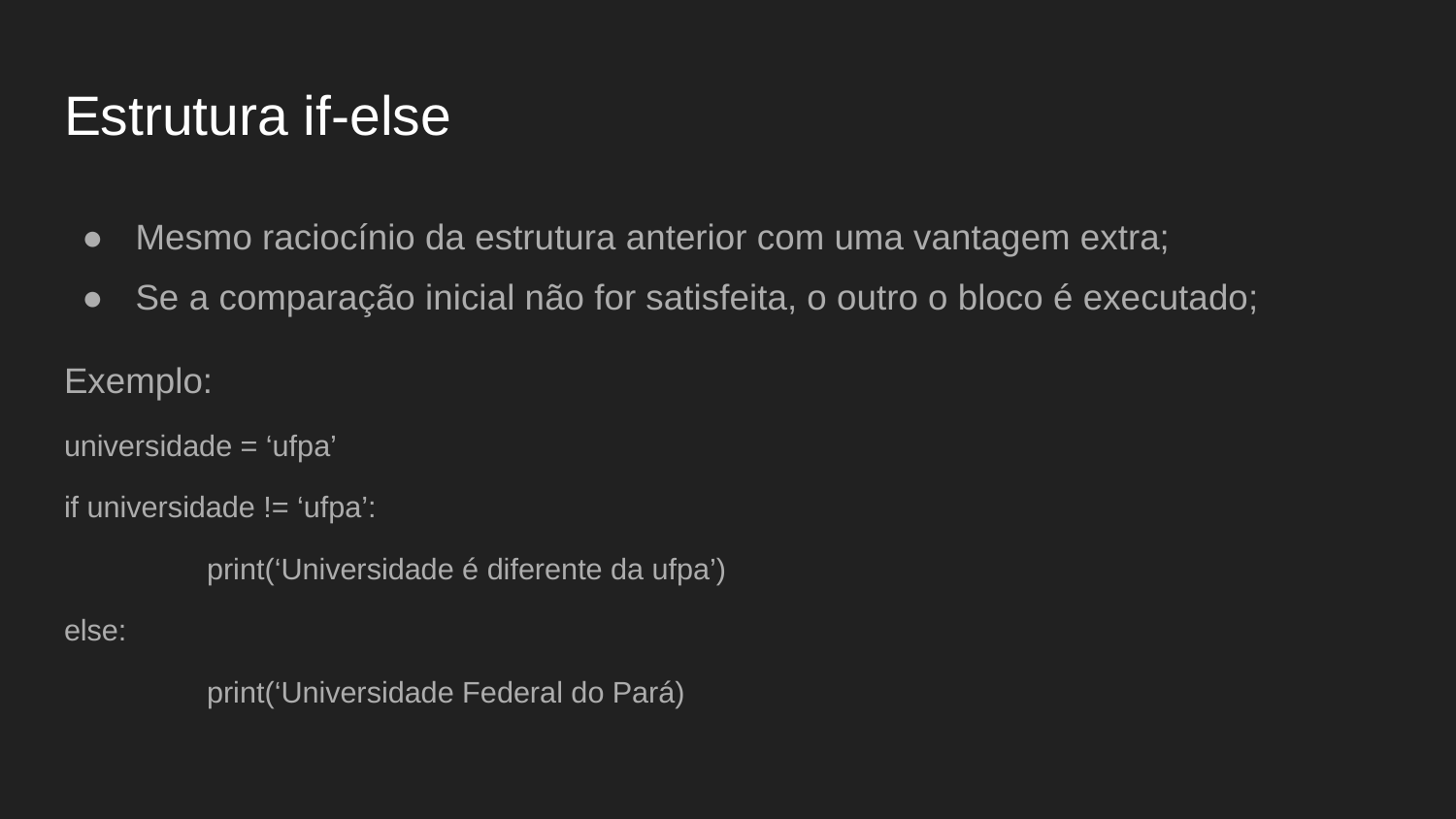

# Estrutura if-else
Mesmo raciocínio da estrutura anterior com uma vantagem extra;
Se a comparação inicial não for satisfeita, o outro o bloco é executado;
Exemplo:
universidade = ‘ufpa’
if universidade != ‘ufpa’:
	print(‘Universidade é diferente da ufpa’)
else:
	print(‘Universidade Federal do Pará)